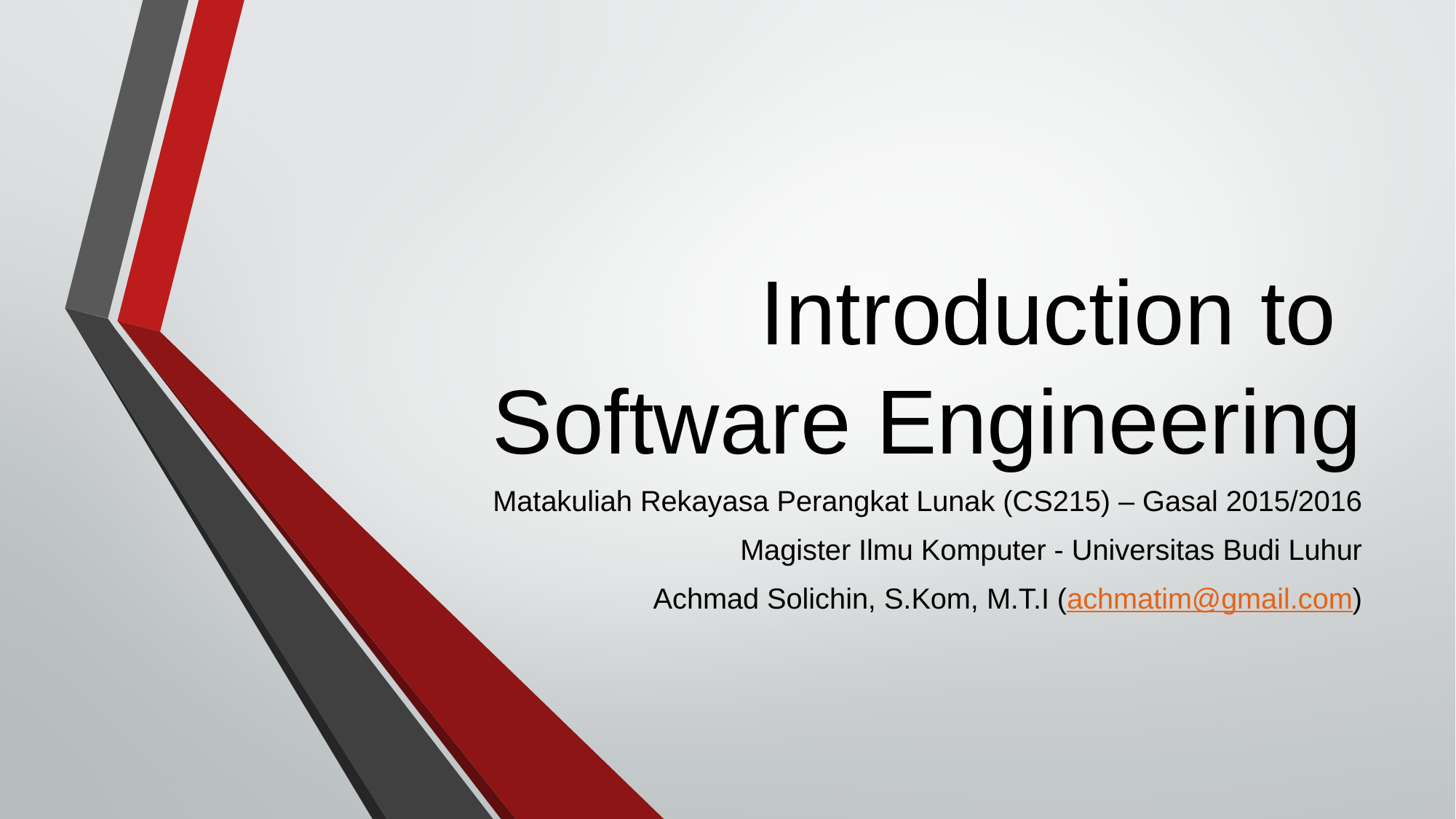

# Introduction to Software Engineering
Matakuliah Rekayasa Perangkat Lunak (CS215) – Gasal 2015/2016
Magister Ilmu Komputer - Universitas Budi Luhur
Achmad Solichin, S.Kom, M.T.I (achmatim@gmail.com)